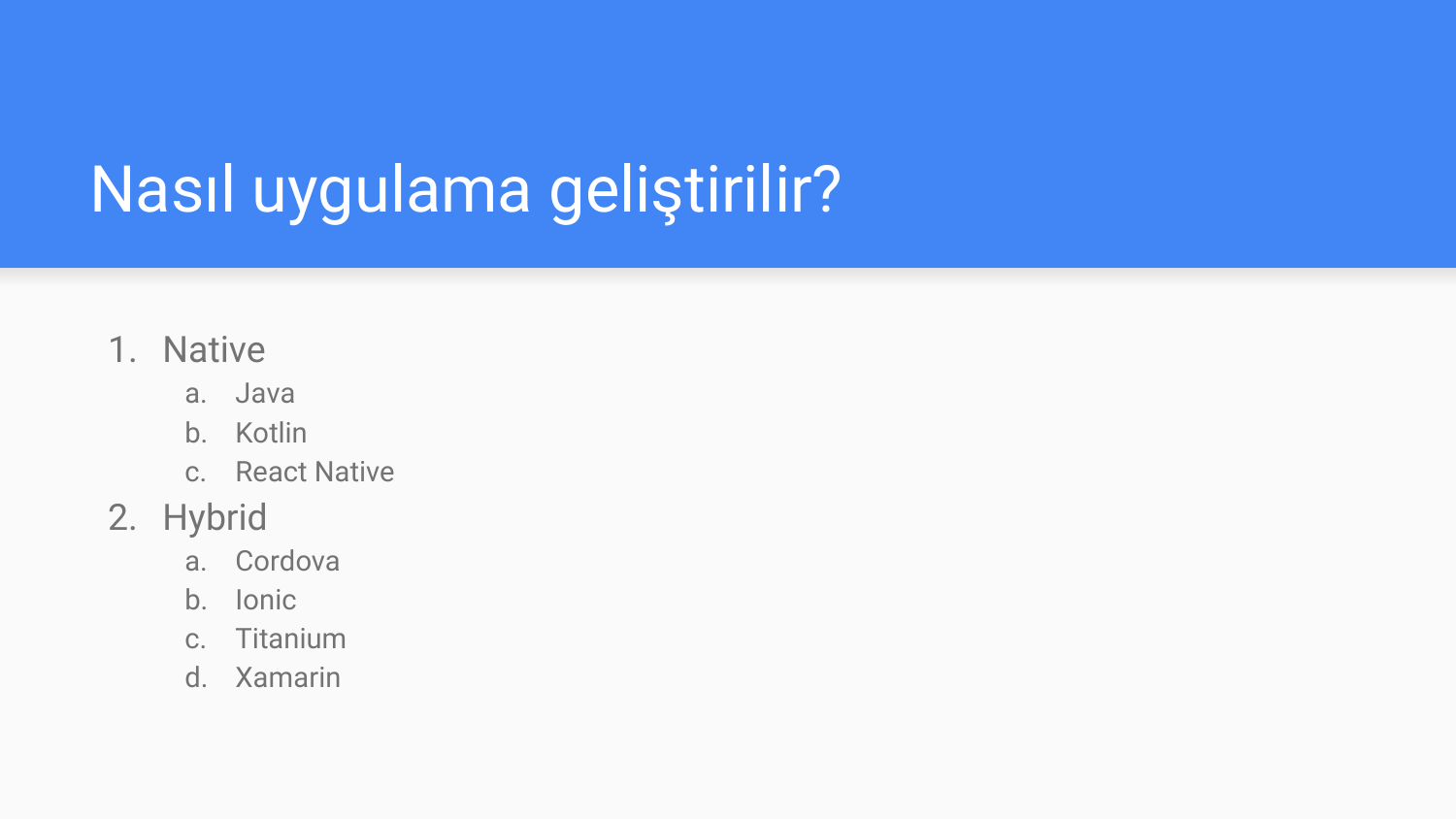

# Nasıl uygulama geliştirilir?
Native
Java
Kotlin
React Native
Hybrid
Cordova
Ionic
Titanium
Xamarin